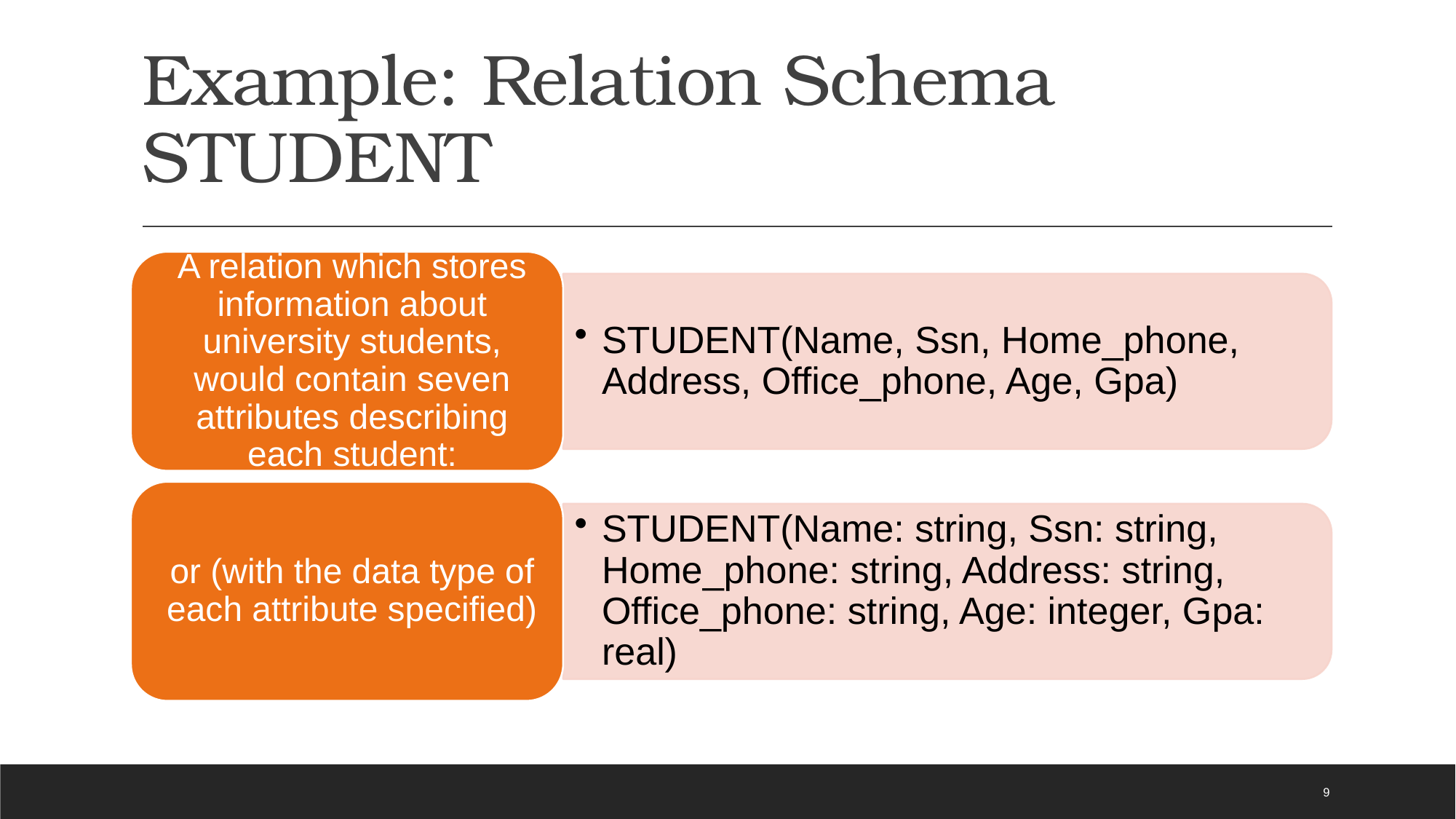

# Example: Relation Schema STUDENT
STUDENT(Name, Ssn, Home_phone, Address, Office_phone, Age, Gpa)
A relation which stores information about university students, would contain seven attributes describing each student:
STUDENT(Name: string, Ssn: string, Home_phone: string, Address: string, Office_phone: string, Age: integer, Gpa: real)
or (with the data type of each attribute specified)
9